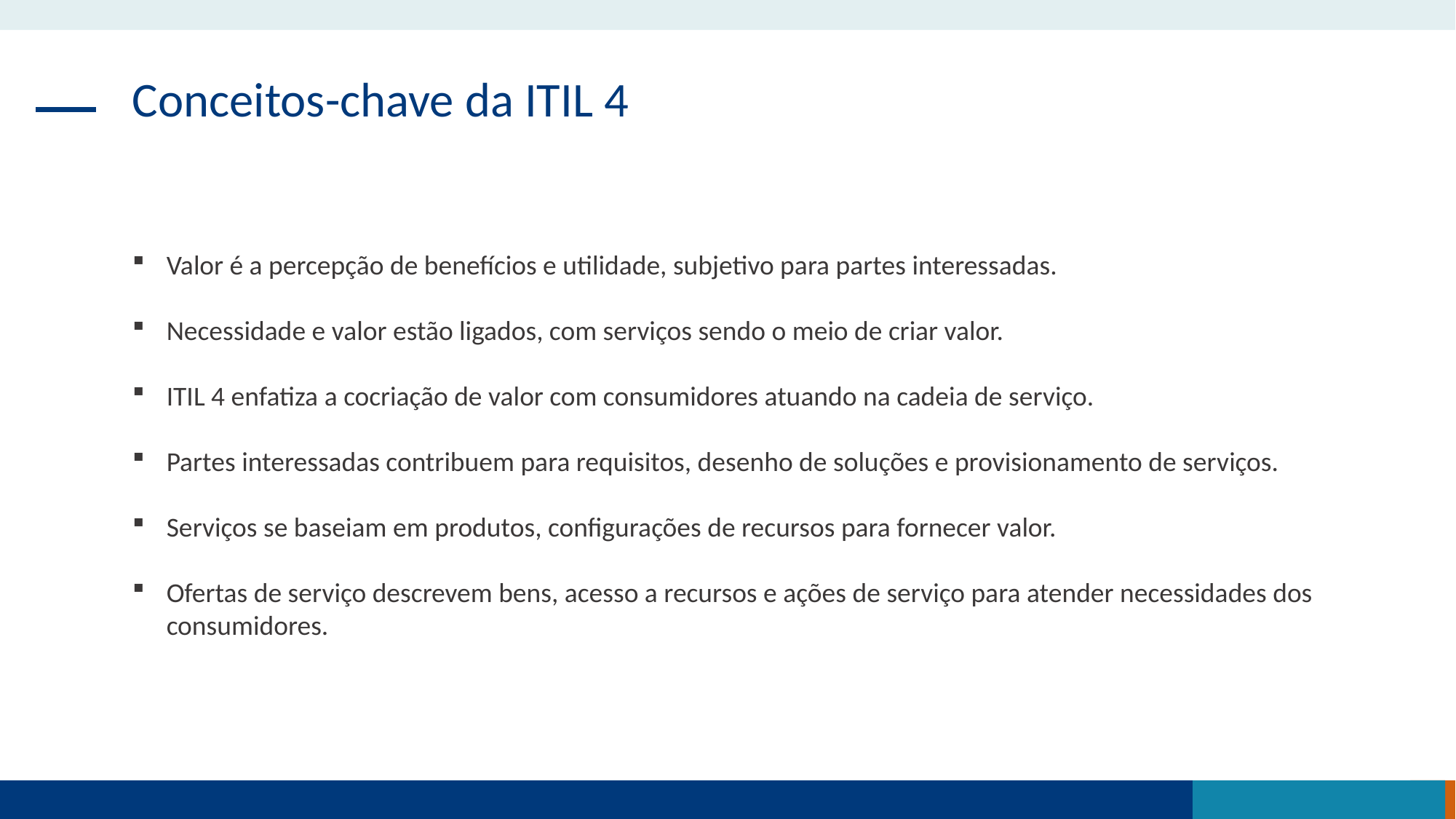

Conceitos-chave da ITIL 4
Valor é a percepção de benefícios e utilidade, subjetivo para partes interessadas.

Necessidade e valor estão ligados, com serviços sendo o meio de criar valor.

ITIL 4 enfatiza a cocriação de valor com consumidores atuando na cadeia de serviço.

Partes interessadas contribuem para requisitos, desenho de soluções e provisionamento de serviços.

Serviços se baseiam em produtos, configurações de recursos para fornecer valor.

Ofertas de serviço descrevem bens, acesso a recursos e ações de serviço para atender necessidades dos consumidores.